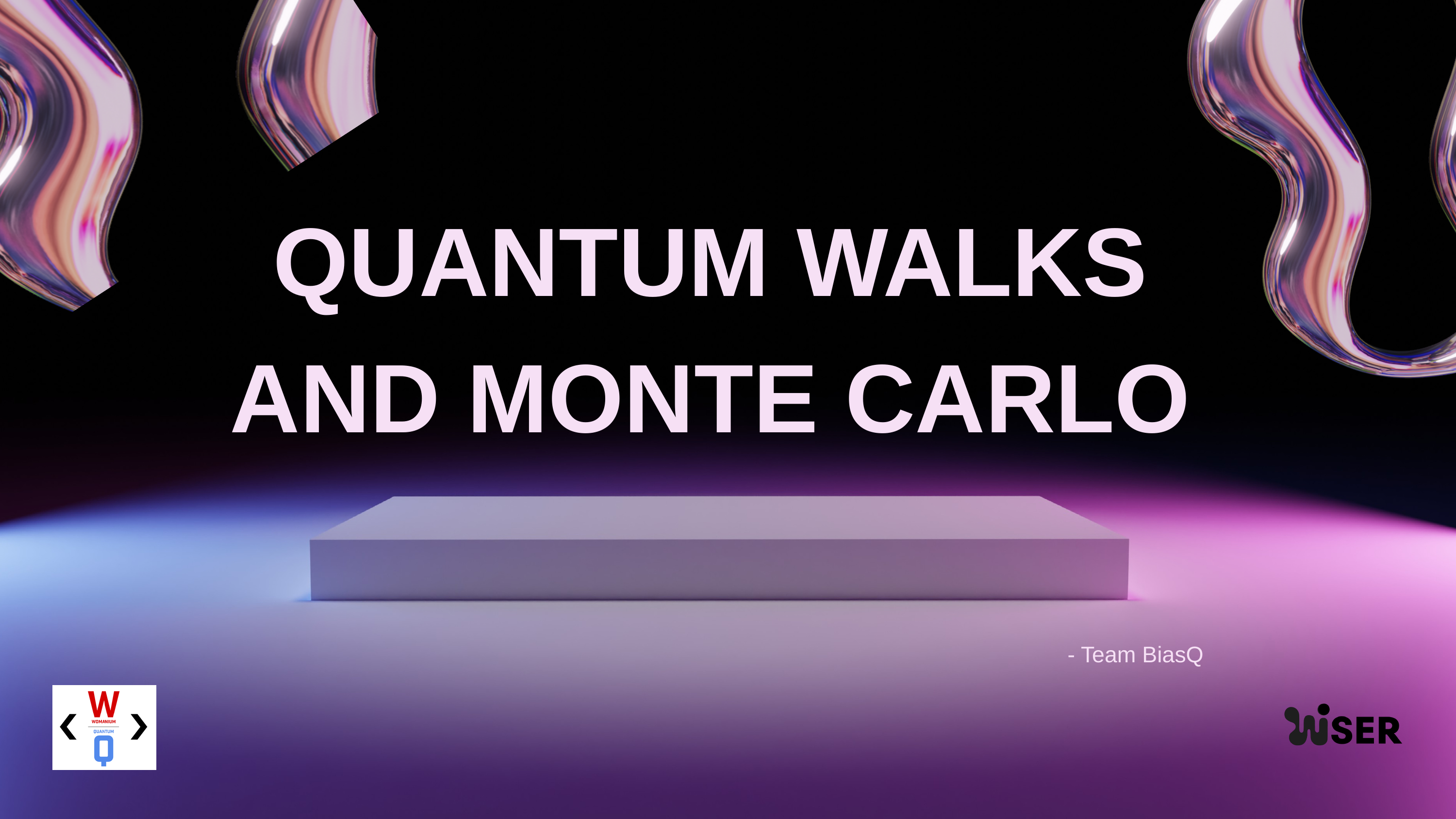

QUANTUM WALKS AND MONTE CARLO
- Team BiasQ